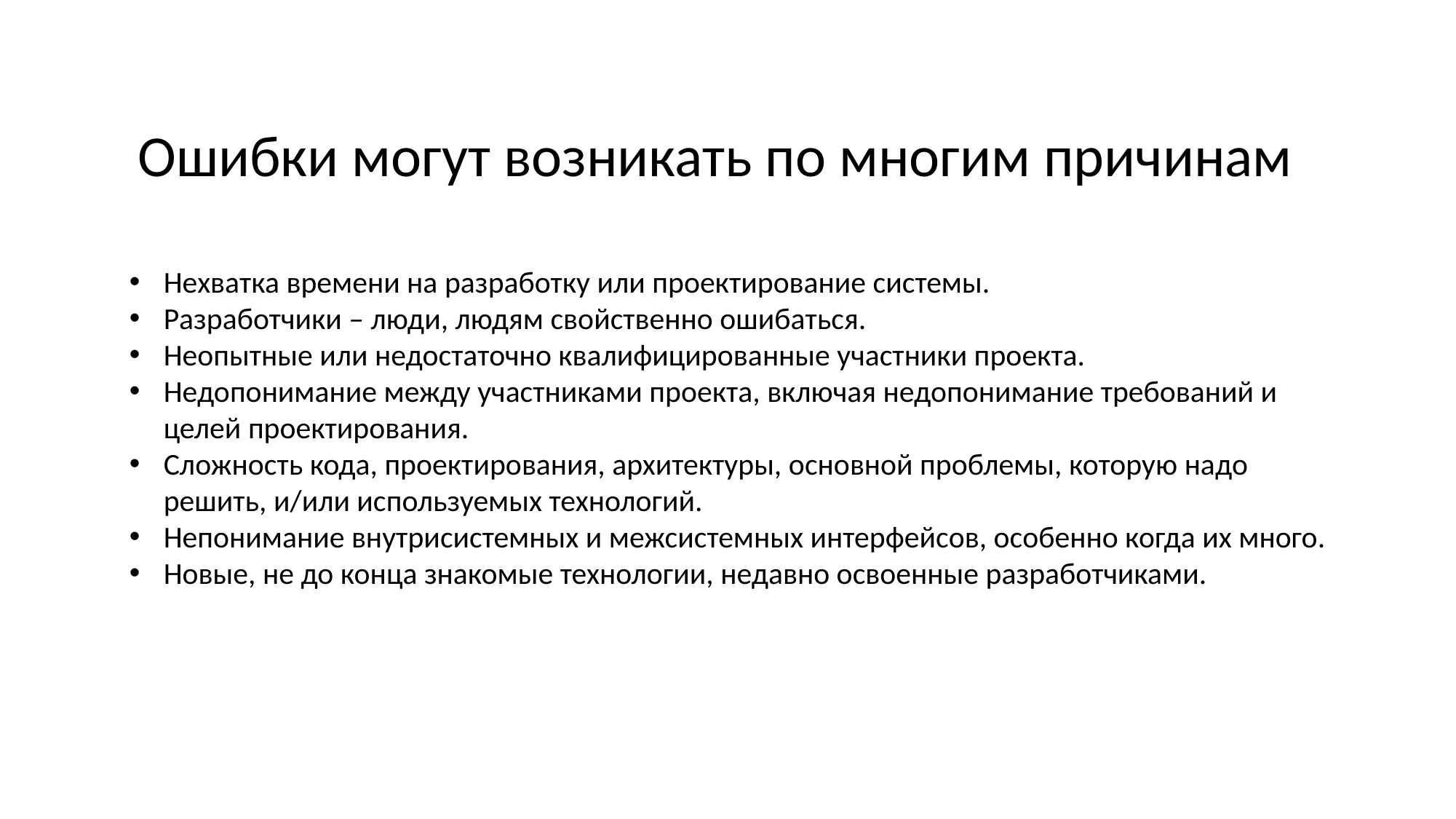

# Ошибки могут возникать по многим причинам

Нехватка времени на разработку или проектирование системы.
Разработчики – люди, людям свойственно ошибаться.
Неопытные или недостаточно квалифицированные участники проекта.
Недопонимание между участниками проекта, включая недопонимание требований и целей проектирования.
Сложность кода, проектирования, архитектуры, основной проблемы, которую надо решить, и/или используемых технологий.
Непонимание внутрисистемных и межсистемных интерфейсов, особенно когда их много.
Новые, не до конца знакомые технологии, недавно освоенные разработчиками.